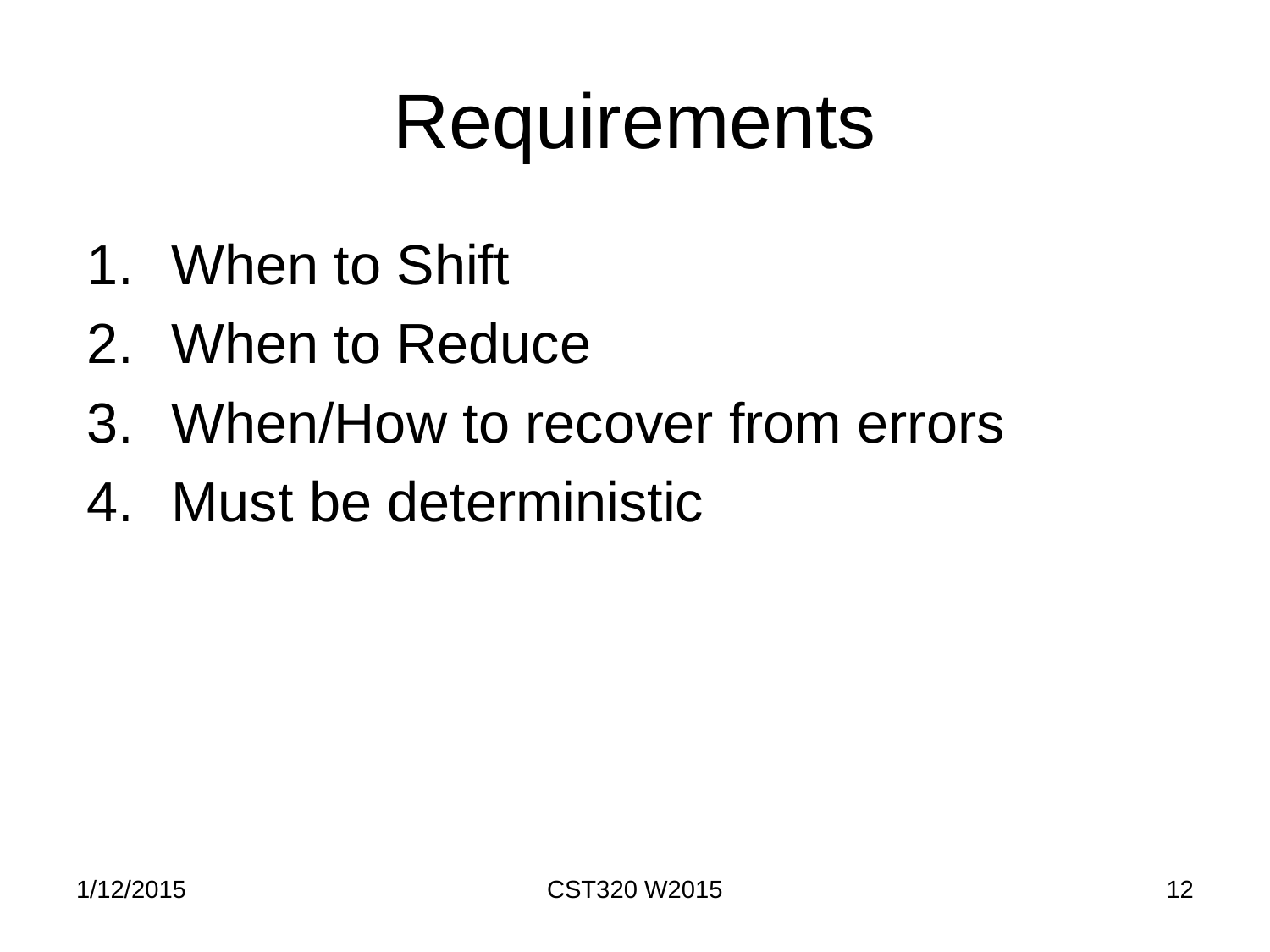

# Requirements
When to Shift
When to Reduce
When/How to recover from errors
Must be deterministic
1/12/2015
CST320 W2015
12